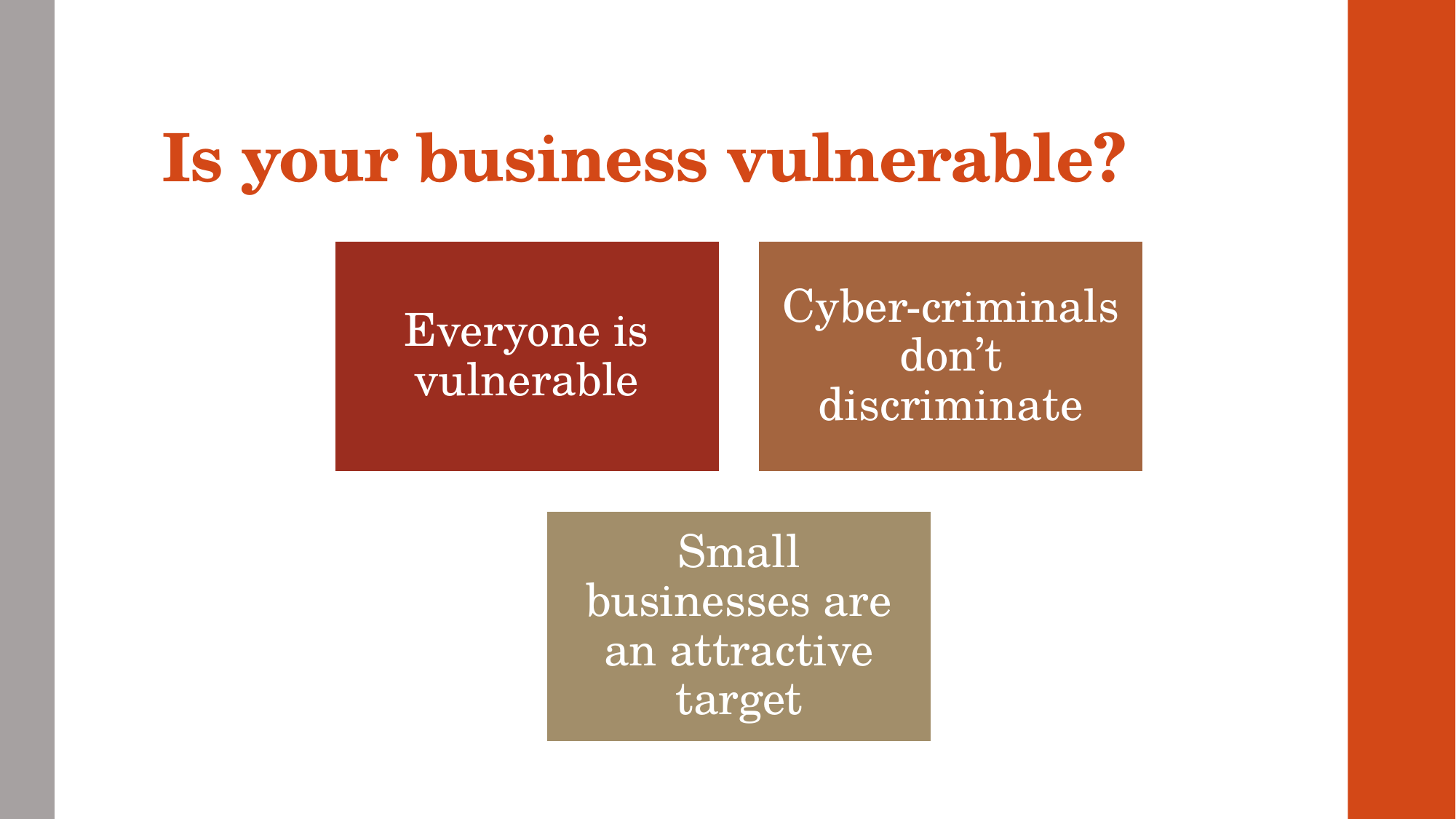

# Is your business vulnerable?
Everyone is vulnerable
Cyber-criminals don’t discriminate
Small businesses are an attractive target